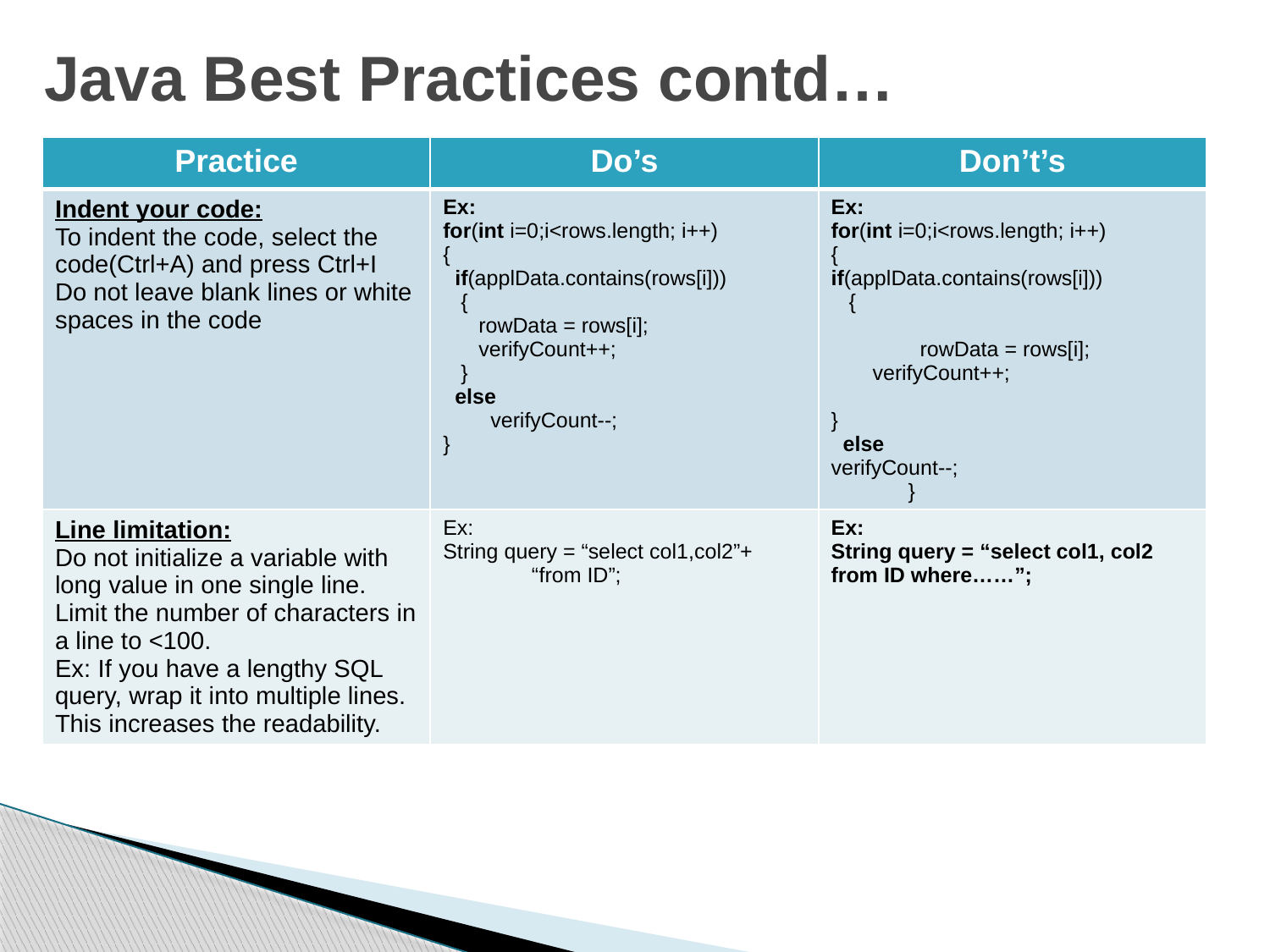

# Java Best Practices contd…
| Practice | Do’s | Don’t’s |
| --- | --- | --- |
| Indent your code: To indent the code, select the code(Ctrl+A) and press Ctrl+I Do not leave blank lines or white spaces in the code | Ex: for(int i=0;i<rows.length; i++) { if(applData.contains(rows[i])) { rowData = rows[i]; verifyCount++; } else verifyCount--; } | Ex: for(int i=0;i<rows.length; i++) { if(applData.contains(rows[i])) { rowData = rows[i]; verifyCount++; } else verifyCount--; } |
| Line limitation: Do not initialize a variable with long value in one single line. Limit the number of characters in a line to <100. Ex: If you have a lengthy SQL query, wrap it into multiple lines. This increases the readability. | Ex: String query = “select col1,col2”+ “from ID”; | Ex: String query = “select col1, col2 from ID where……”; |